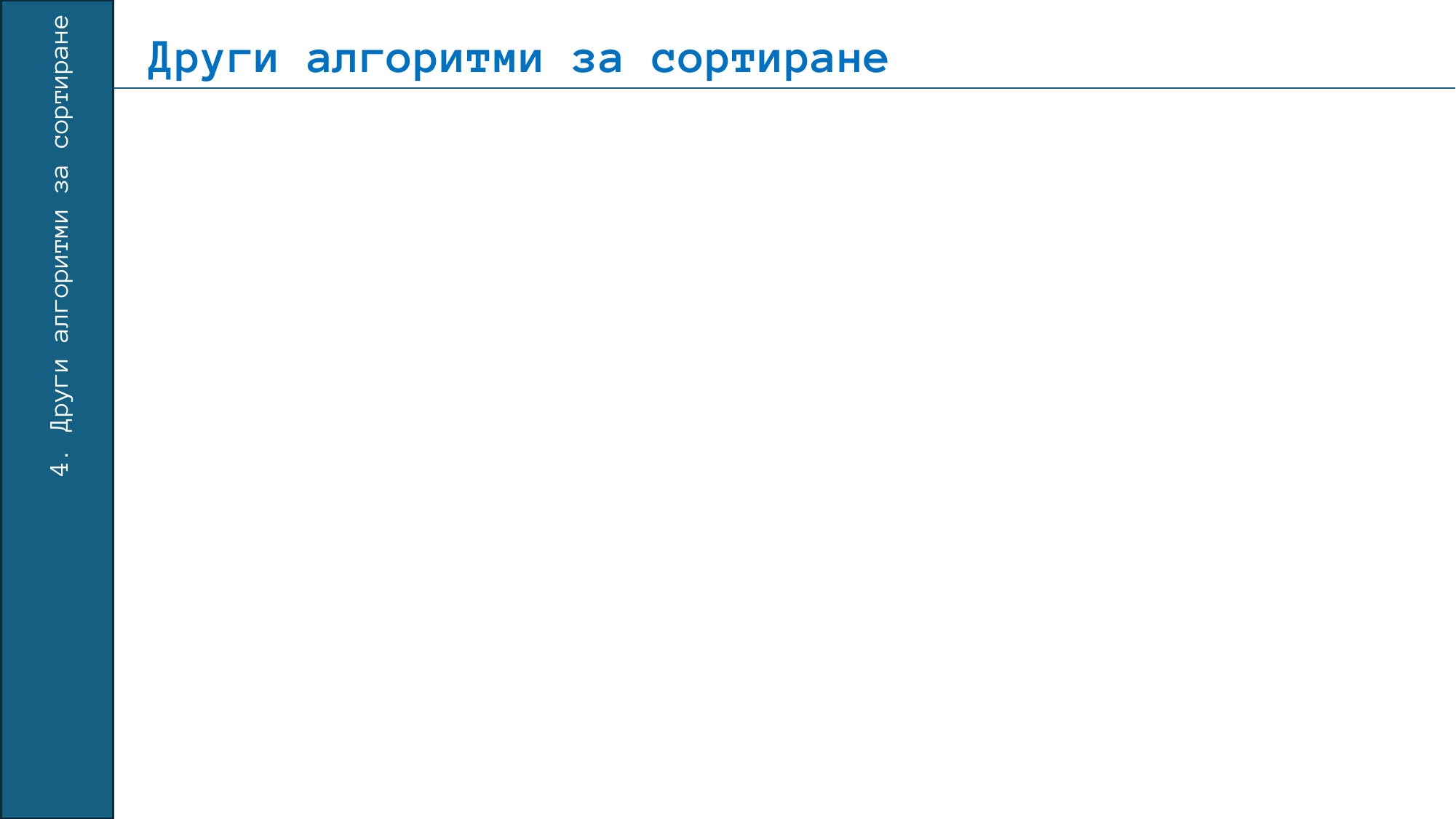

Други алгоритми за сортиране
4. Други алгоритми за сортиране